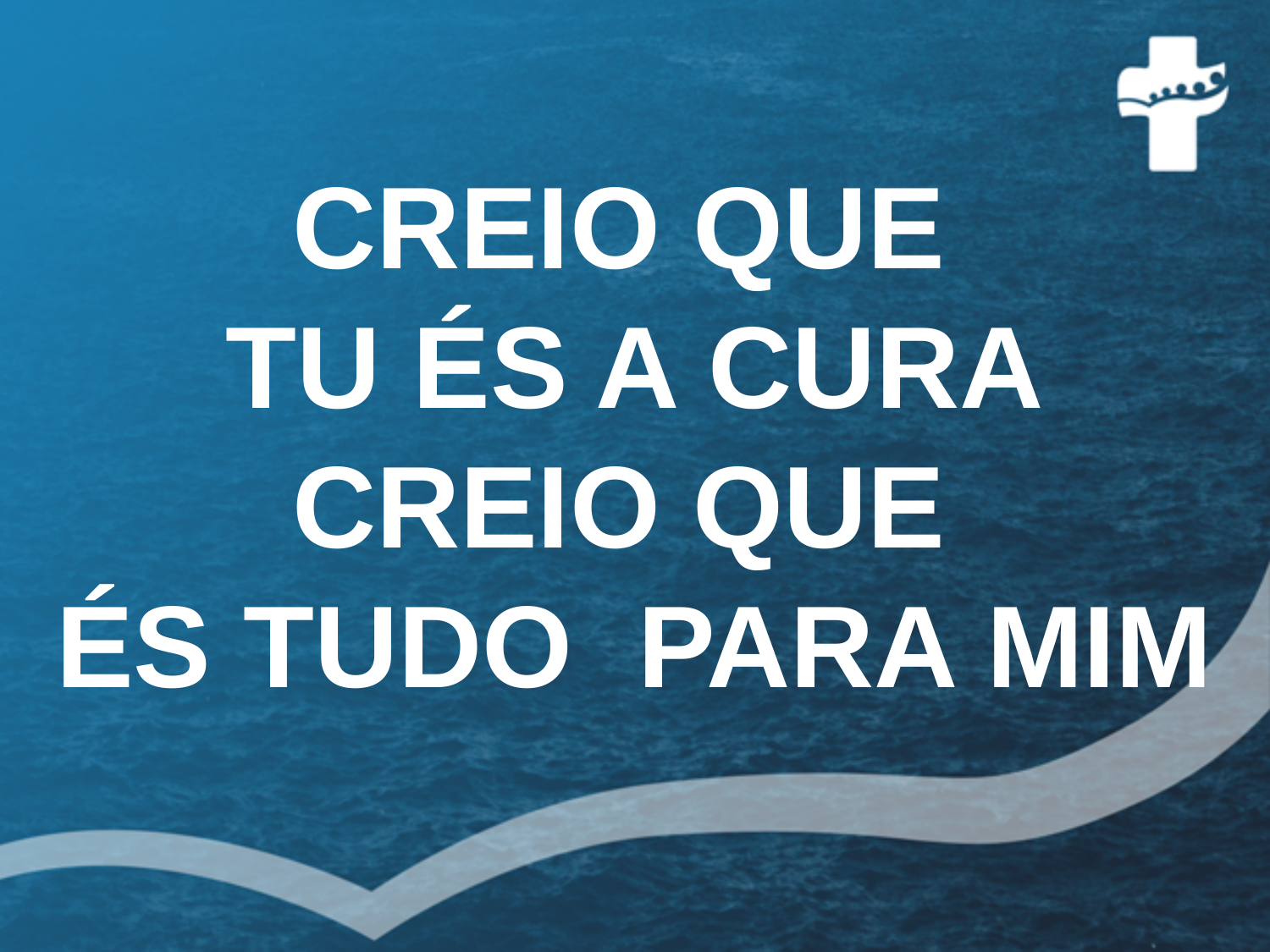

CREIO QUE
TU ÉS A CURA
CREIO QUE
ÉS TUDO  PARA MIM